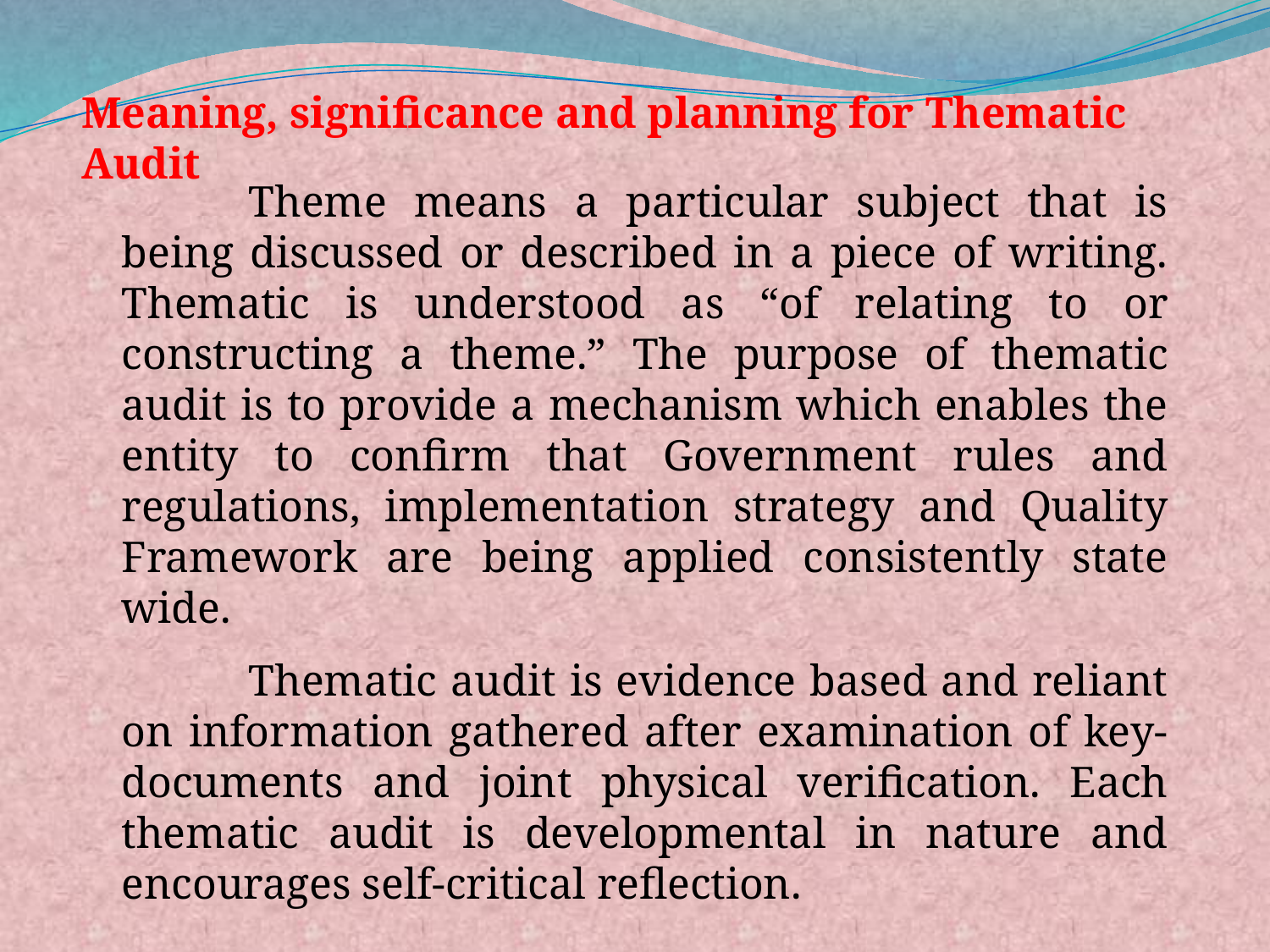

Meaning, significance and planning for Thematic Audit
	Theme means a particular subject that is being discussed or described in a piece of writing. Thematic is understood as “of relating to or constructing a theme.” The purpose of thematic audit is to provide a mechanism which enables the entity to confirm that Government rules and regulations, implementation strategy and Quality Framework are being applied consistently state wide.

	Thematic audit is evidence based and reliant on information gathered after examination of key-documents and joint physical verification. Each thematic audit is developmental in nature and encourages self-critical reflection.